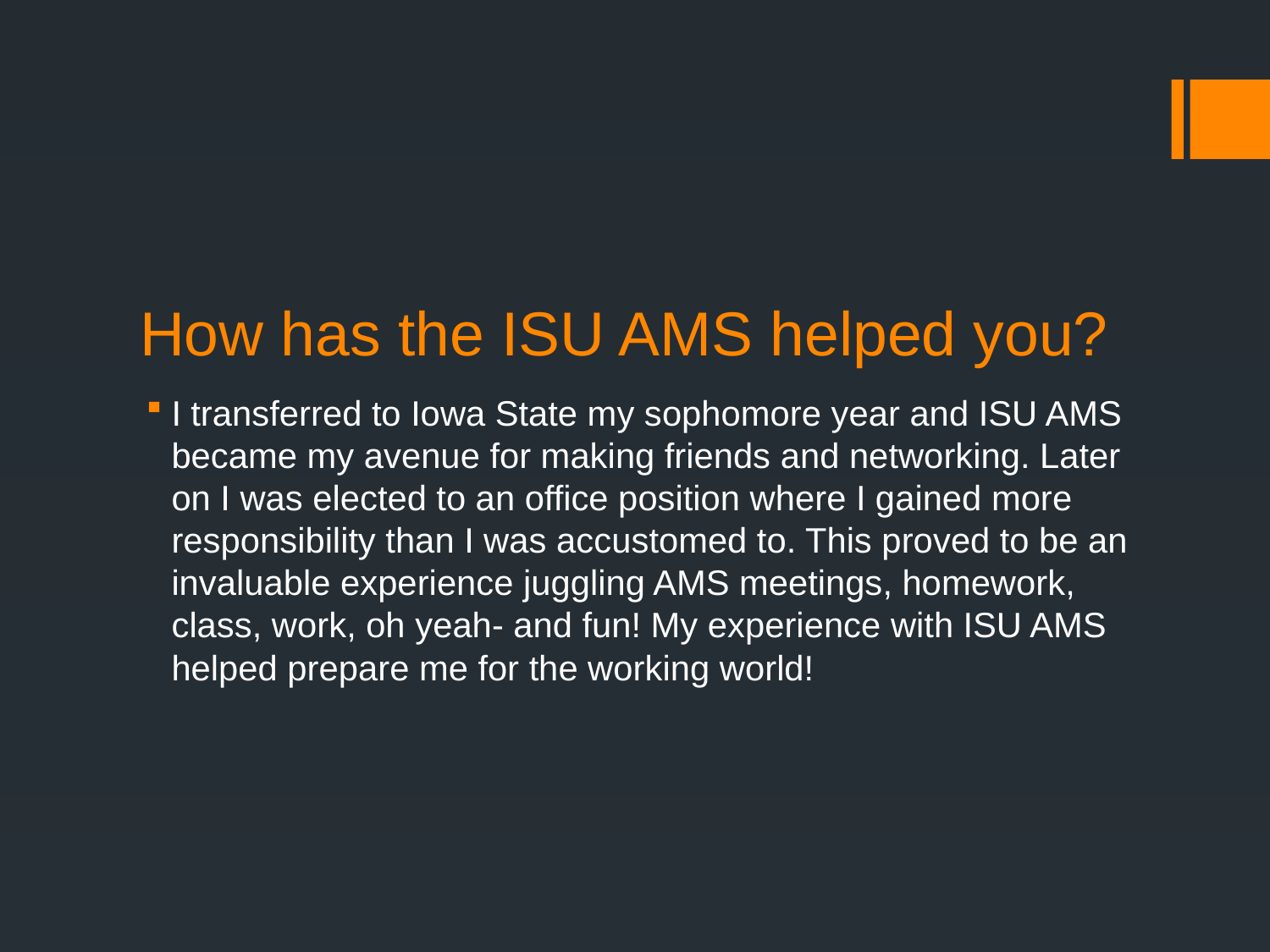

# How has the ISU AMS helped you?
I transferred to Iowa State my sophomore year and ISU AMS became my avenue for making friends and networking. Later on I was elected to an office position where I gained more responsibility than I was accustomed to. This proved to be an invaluable experience juggling AMS meetings, homework, class, work, oh yeah- and fun! My experience with ISU AMS helped prepare me for the working world!